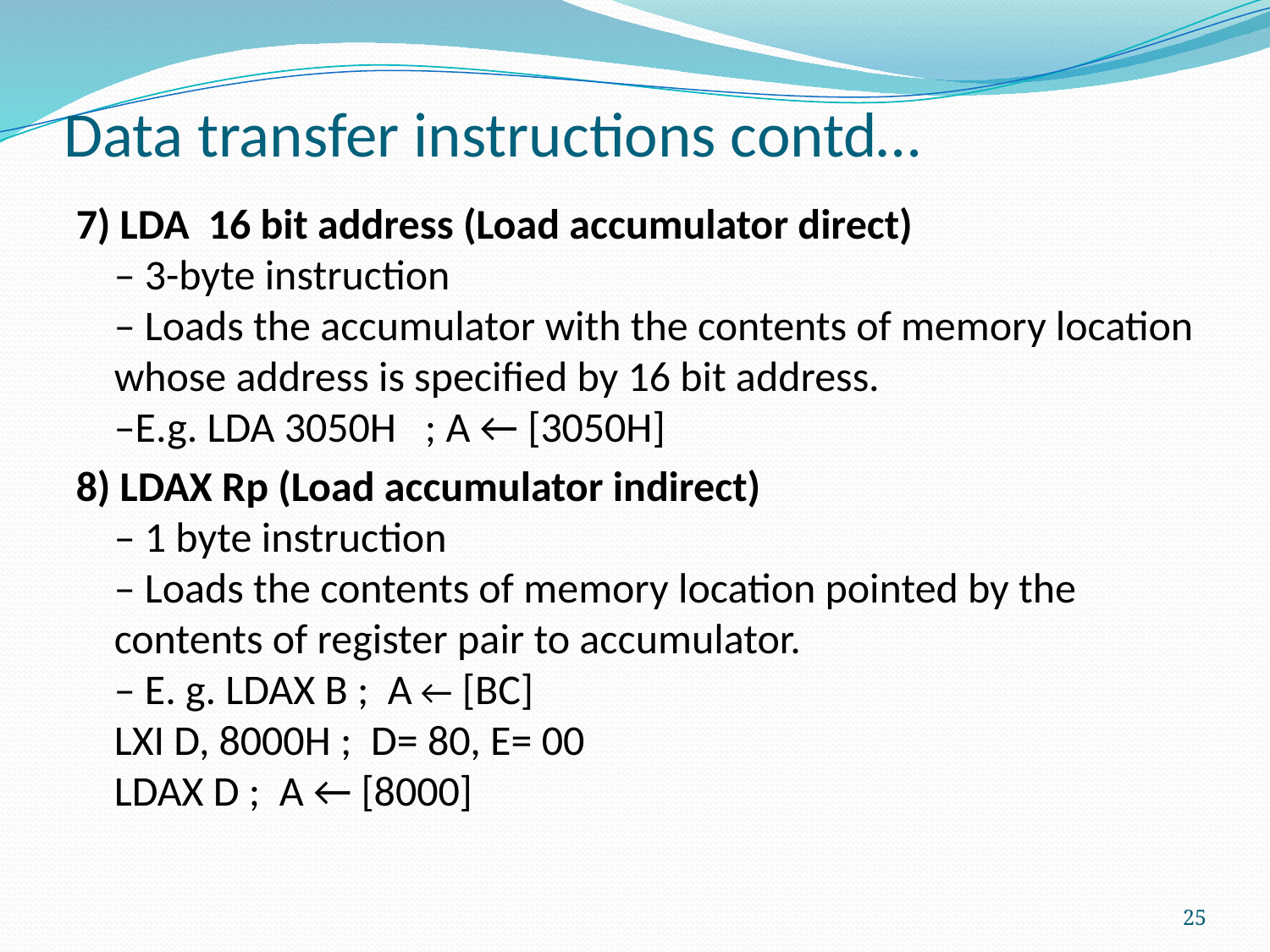

# Data transfer instructions contd…
7) LDA  16 bit address (Load accumulator direct)
– 3-byte instruction
– Loads the accumulator with the contents of memory location whose address is specified by 16 bit address.
–E.g. LDA 3050H   ; A ← [3050H]
8) LDAX Rp (Load accumulator indirect)
– 1 byte instruction
– Loads the contents of memory location pointed by the contents of register pair to accumulator.
– E. g. LDAX B ;  A ← [BC]
LXI D, 8000H ;  D= 80, E= 00
LDAX D ;  A ← [8000]
25